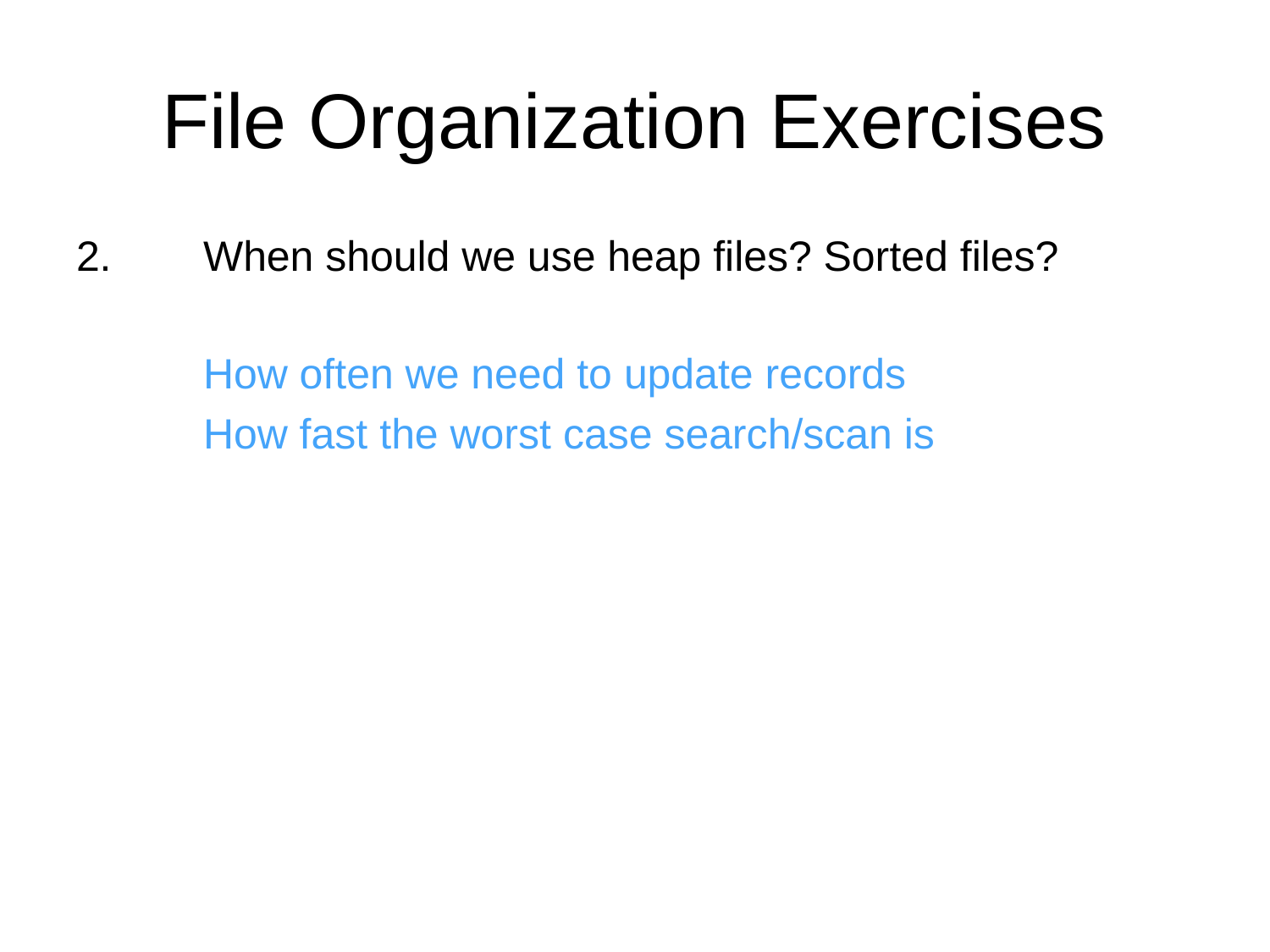

# File Organization Exercises
2.	When should we use heap files? Sorted files?

	How often we need to update records
	How fast the worst case search/scan is